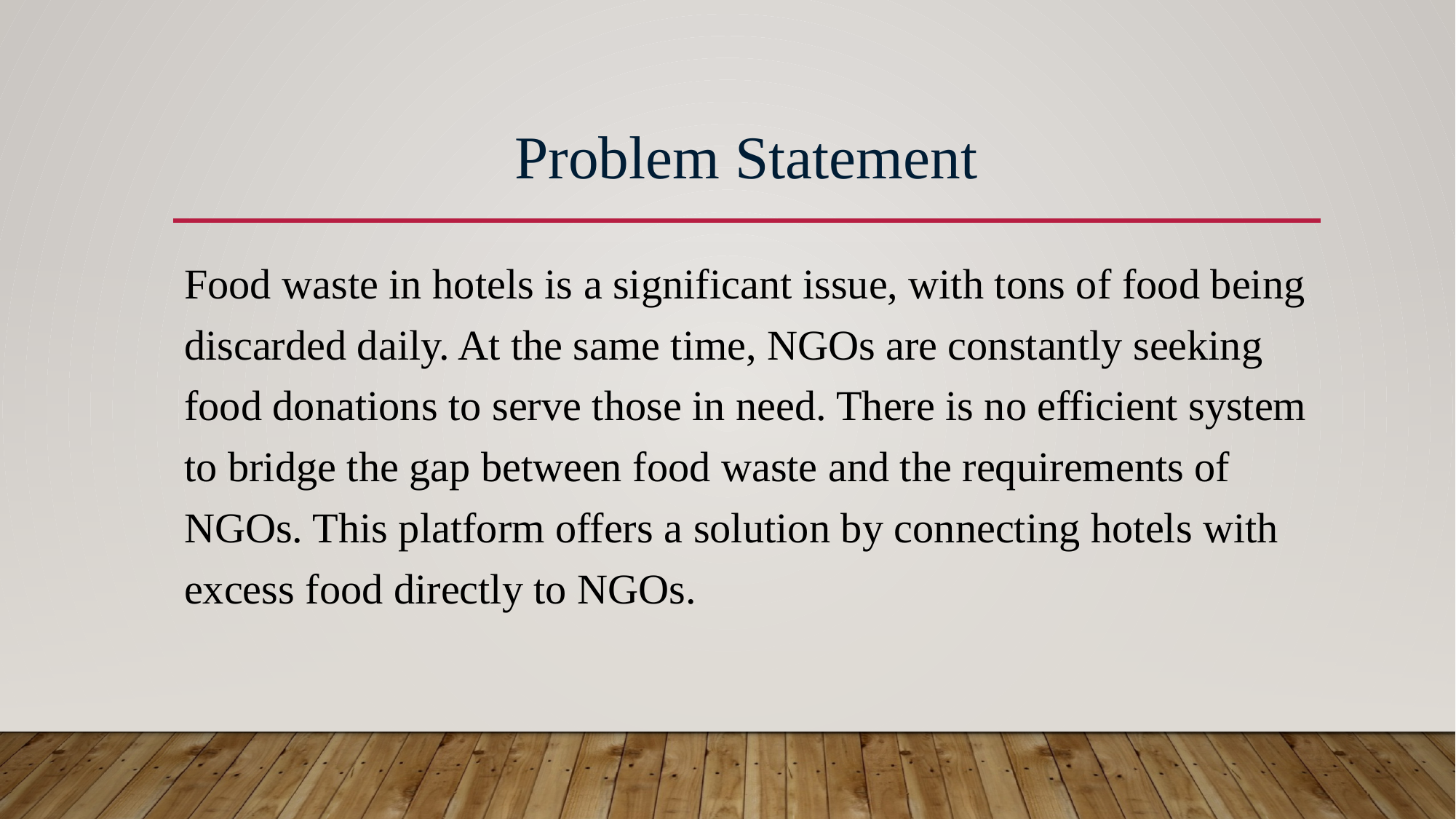

# Problem Statement
Food waste in hotels is a significant issue, with tons of food being discarded daily. At the same time, NGOs are constantly seeking food donations to serve those in need. There is no efficient system to bridge the gap between food waste and the requirements of NGOs. This platform offers a solution by connecting hotels with excess food directly to NGOs.